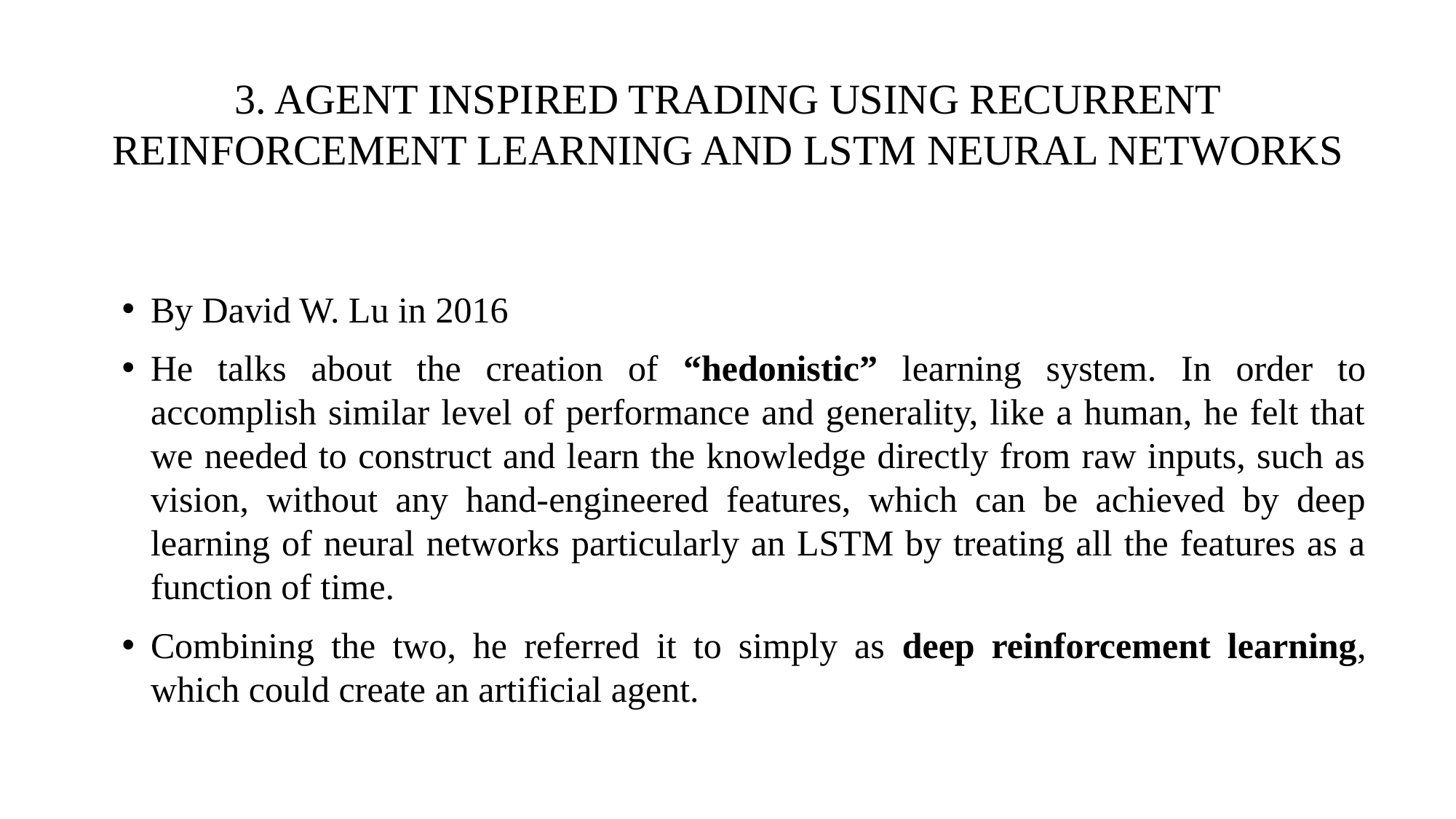

3. AGENT INSPIRED TRADING USING RECURRENT REINFORCEMENT LEARNING AND LSTM NEURAL NETWORKS

By David W. Lu in 2016
He talks about the creation of “hedonistic” learning system. In order to accomplish similar level of performance and generality, like a human, he felt that we needed to construct and learn the knowledge directly from raw inputs, such as vision, without any hand-engineered features, which can be achieved by deep learning of neural networks particularly an LSTM by treating all the features as a function of time.
Combining the two, he referred it to simply as deep reinforcement learning, which could create an artificial agent.